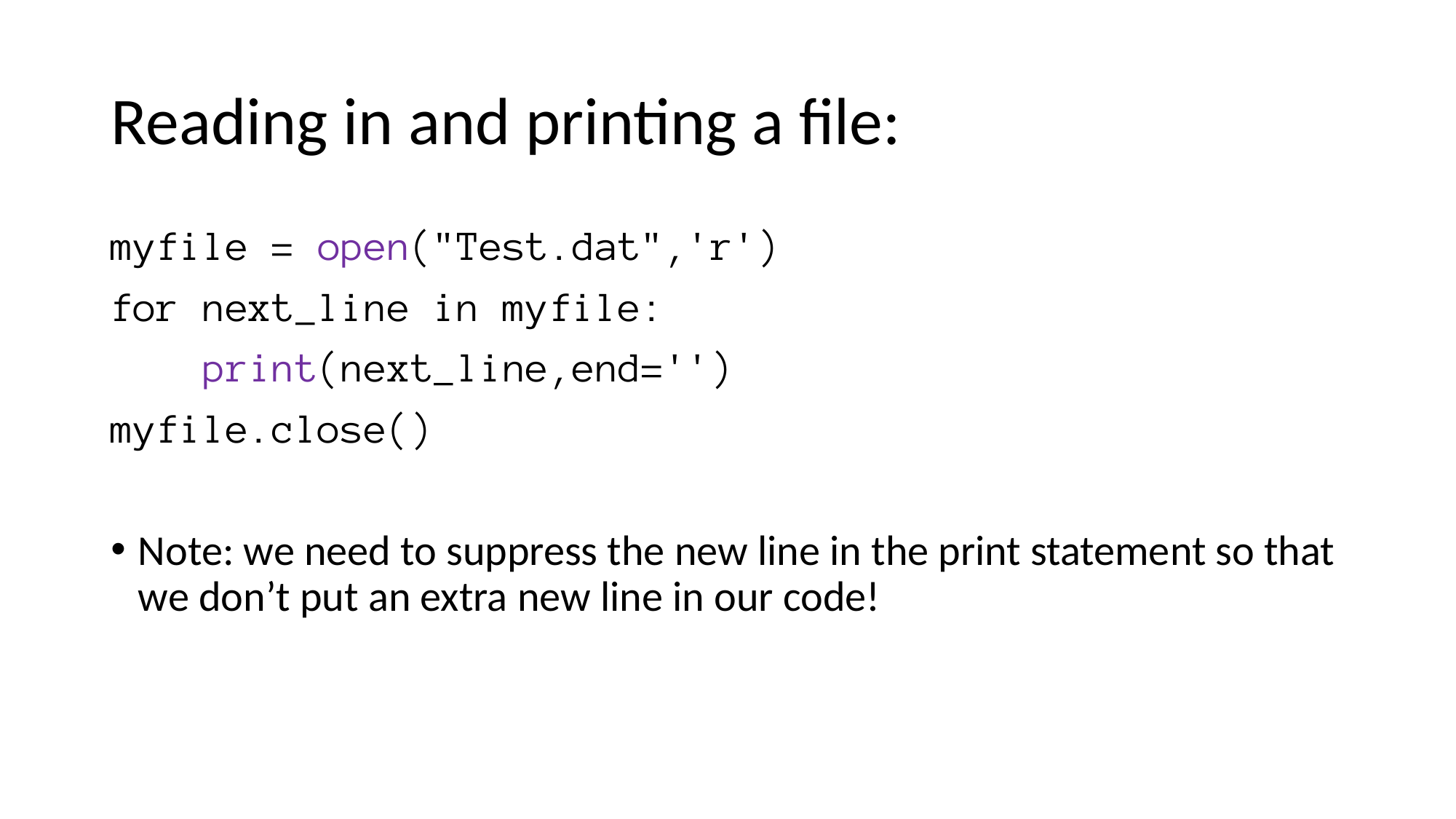

# Reading in and printing a file:
myfile = open("Test.dat",'r')
for next_line in myfile:
    print(next_line,end='')
myfile.close()

Note: we need to suppress the new line in the print statement so that we don’t put an extra new line in our code!